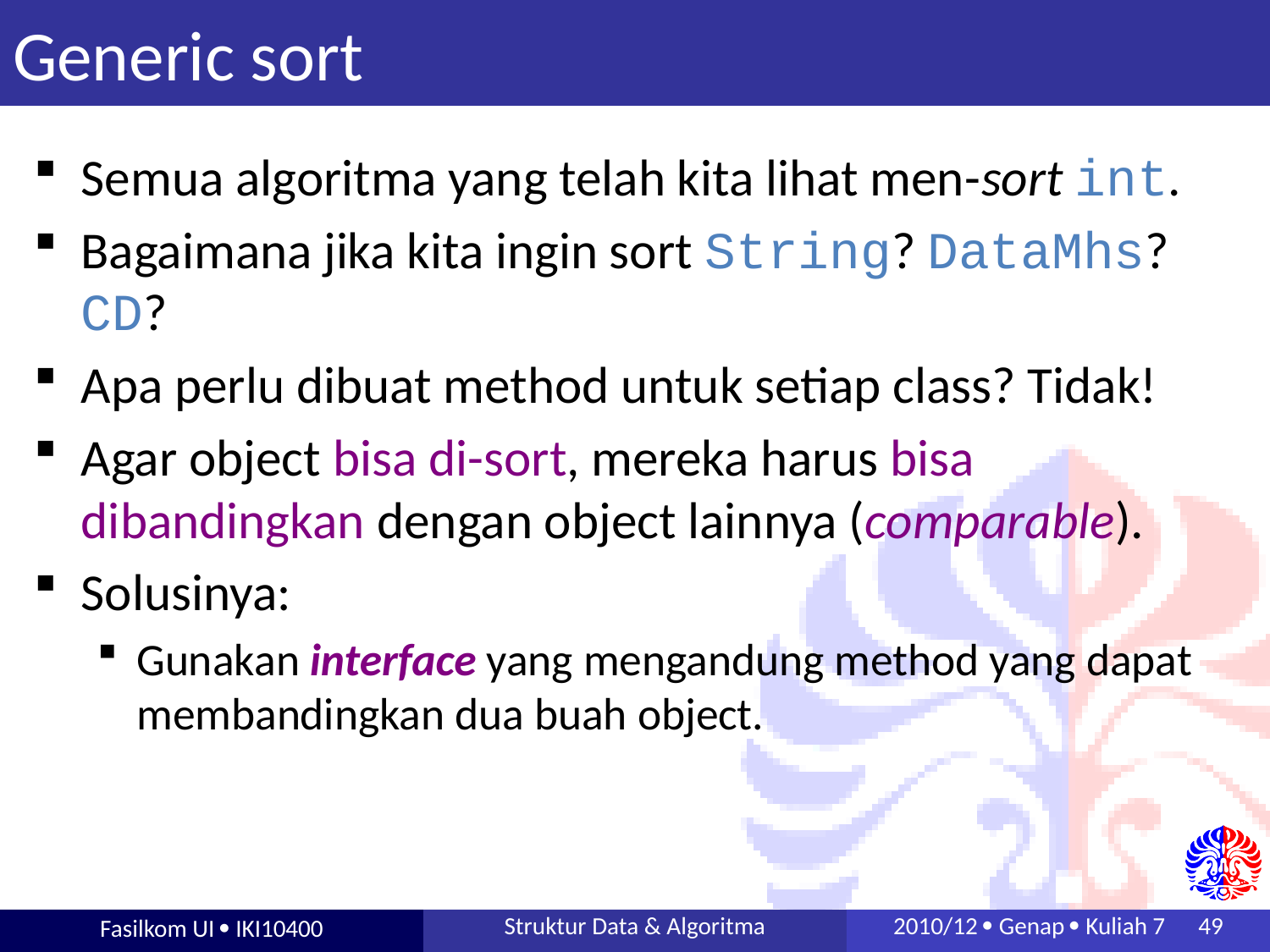

# Generic sort
Semua algoritma yang telah kita lihat men-sort int.
Bagaimana jika kita ingin sort String? DataMhs? CD?
Apa perlu dibuat method untuk setiap class? Tidak!
Agar object bisa di-sort, mereka harus bisa dibandingkan dengan object lainnya (comparable).
Solusinya:
Gunakan interface yang mengandung method yang dapat membandingkan dua buah object.